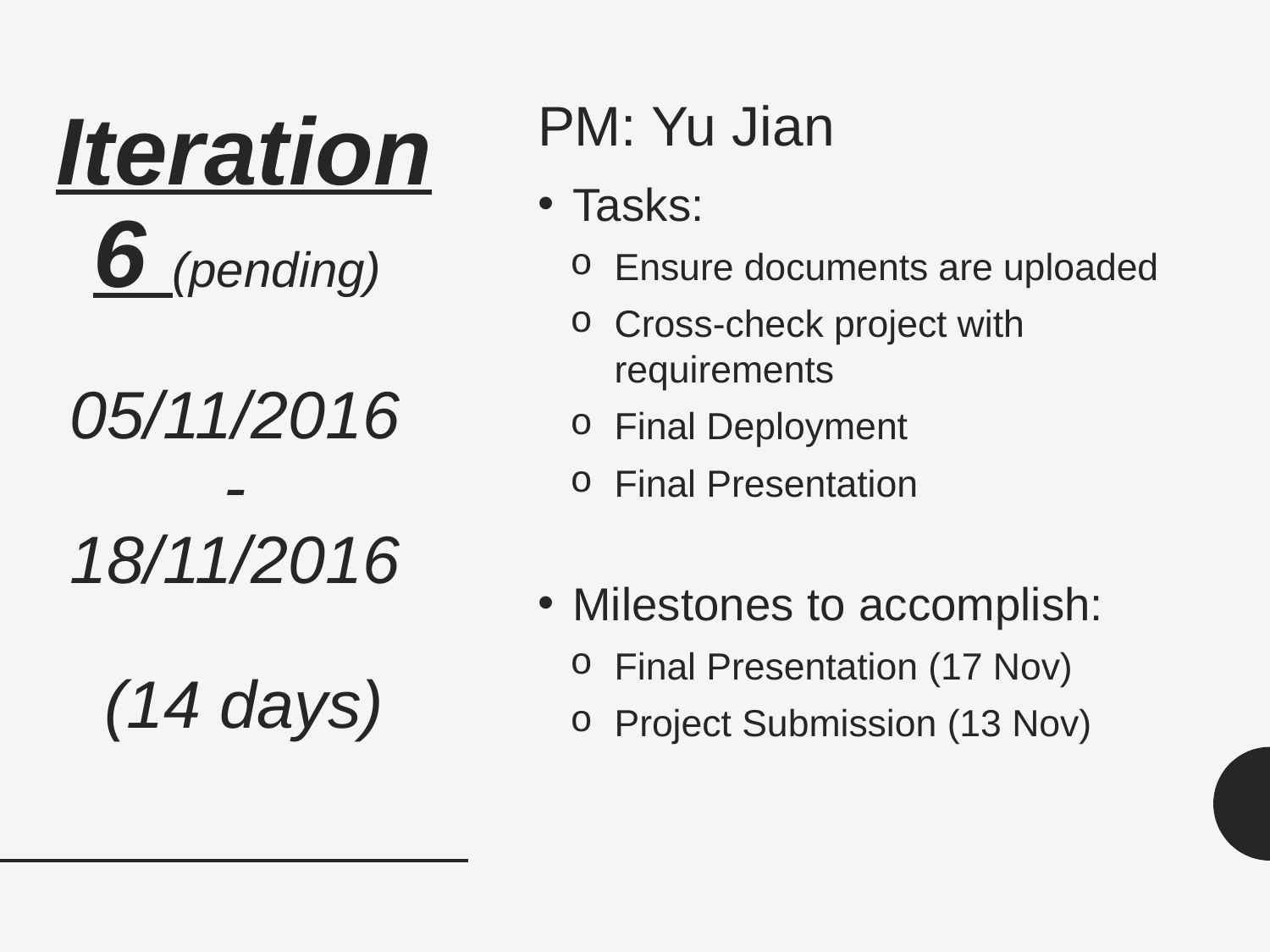

PM: Yu Jian
Tasks:
Ensure documents are uploaded
Cross-check project with requirements
Final Deployment
Final Presentation

Milestones to accomplish:
Final Presentation (17 Nov)
Project Submission (13 Nov)

# Iteration 6 (pending) 05/11/2016 - 18/11/2016 (14 days)